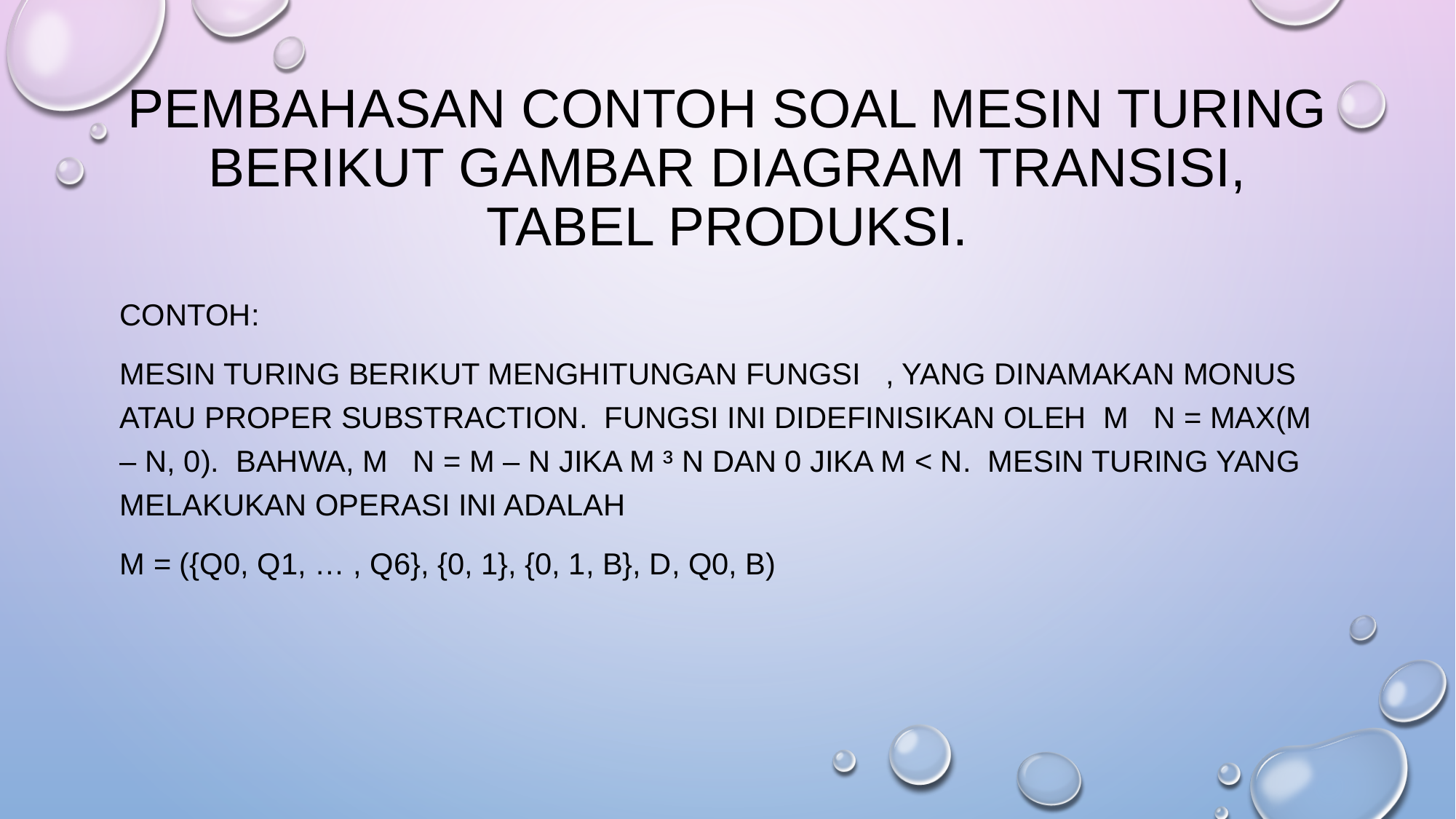

# Pembahasan contoh soal mesin Turing berikut gambar diagram transisi, tabel produksi.
Contoh:
Mesin Turing berikut menghitungan fungsi   , yang dinamakan monus atau proper substraction.  Fungsi ini didefinisikan oleh  m   n = max(m – n, 0).  Bahwa, m   n = m – n jika m ³ n dan 0 jika m < n.  Mesin Turing yang melakukan operasi ini adalah
M = ({q0, q1, … , q6}, {0, 1}, {0, 1, B}, d, q0, B)